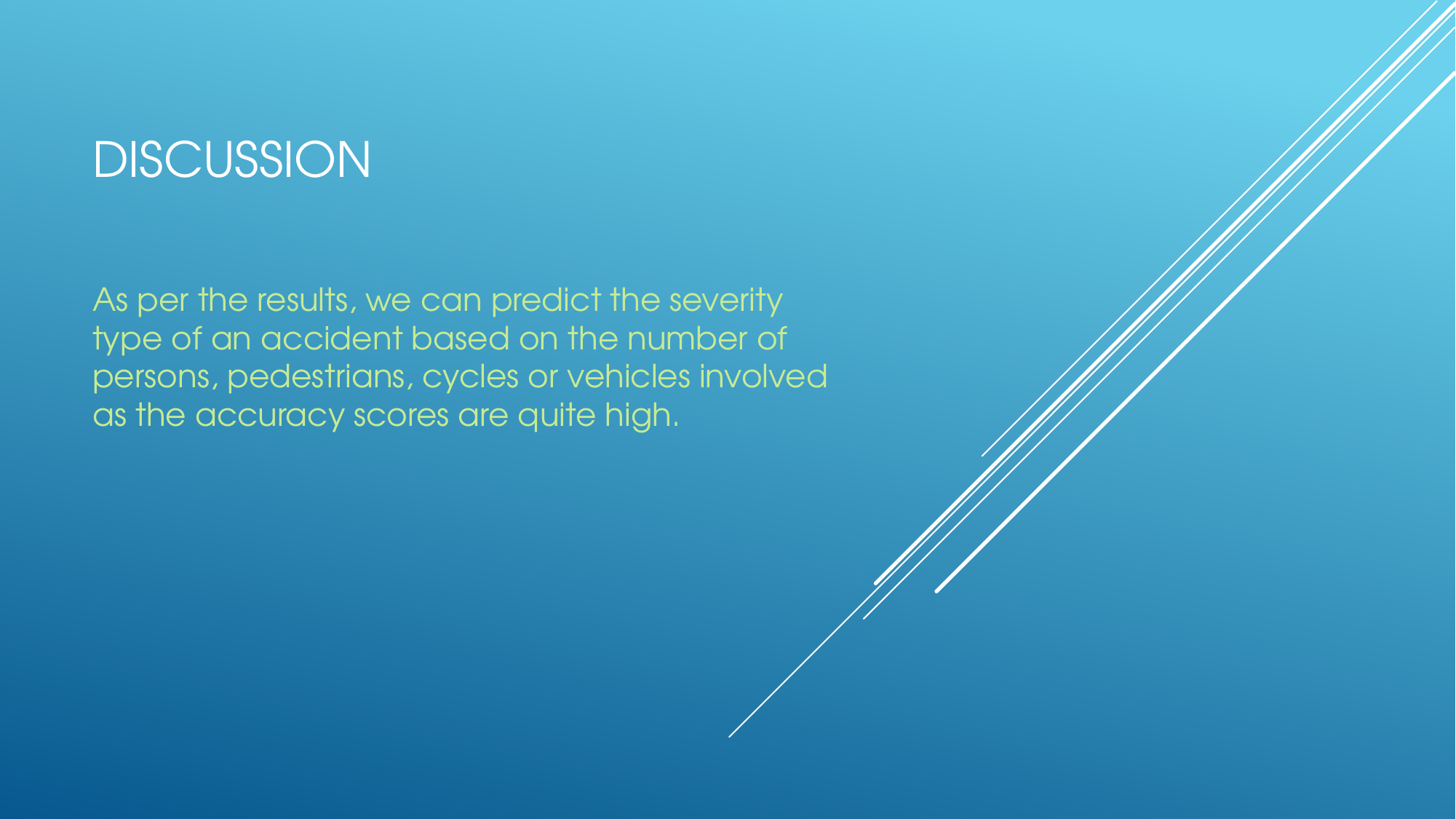

# Discussion
As per the results, we can predict the severity type of an accident based on the number of persons, pedestrians, cycles or vehicles involved as the accuracy scores are quite high.